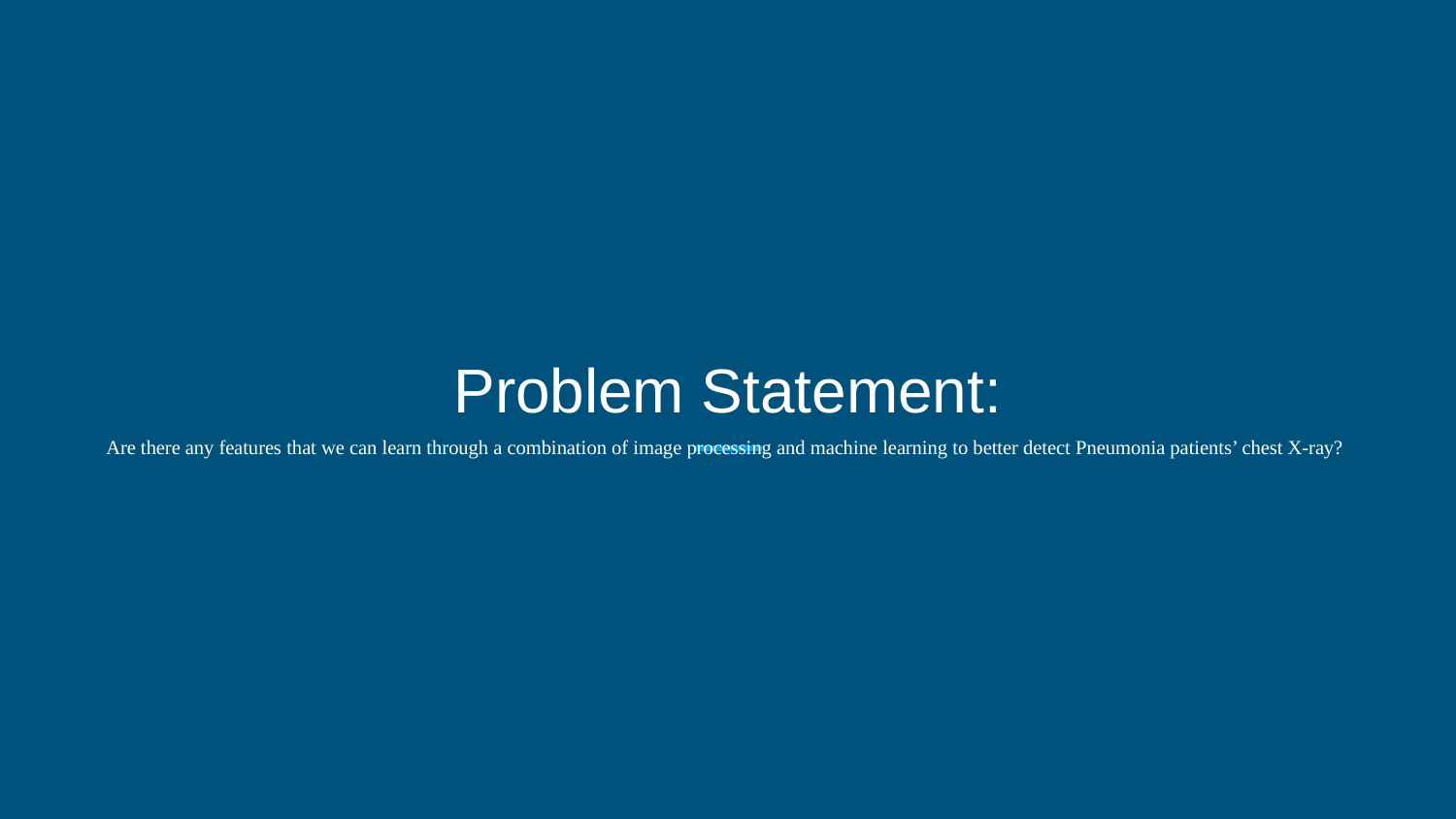

# Problem Statement:
Are there any features that we can learn through a combination of image processing and machine learning to better detect Pneumonia patients’ chest X-ray?